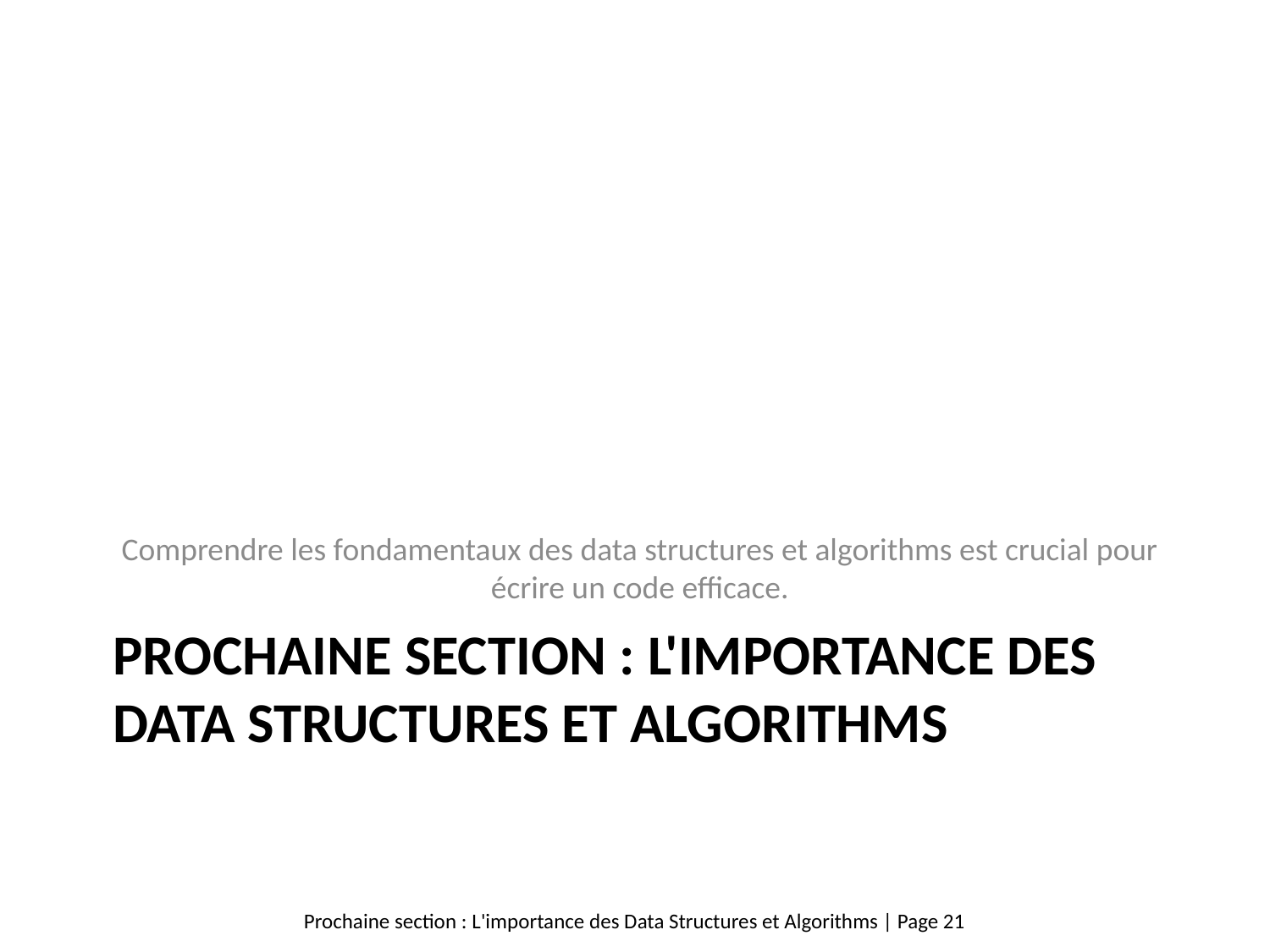

Comprendre les fondamentaux des data structures et algorithms est crucial pour écrire un code efficace.
# Prochaine section : L'importance des Data Structures et Algorithms

Prochaine section : L'importance des Data Structures et Algorithms | Page 21